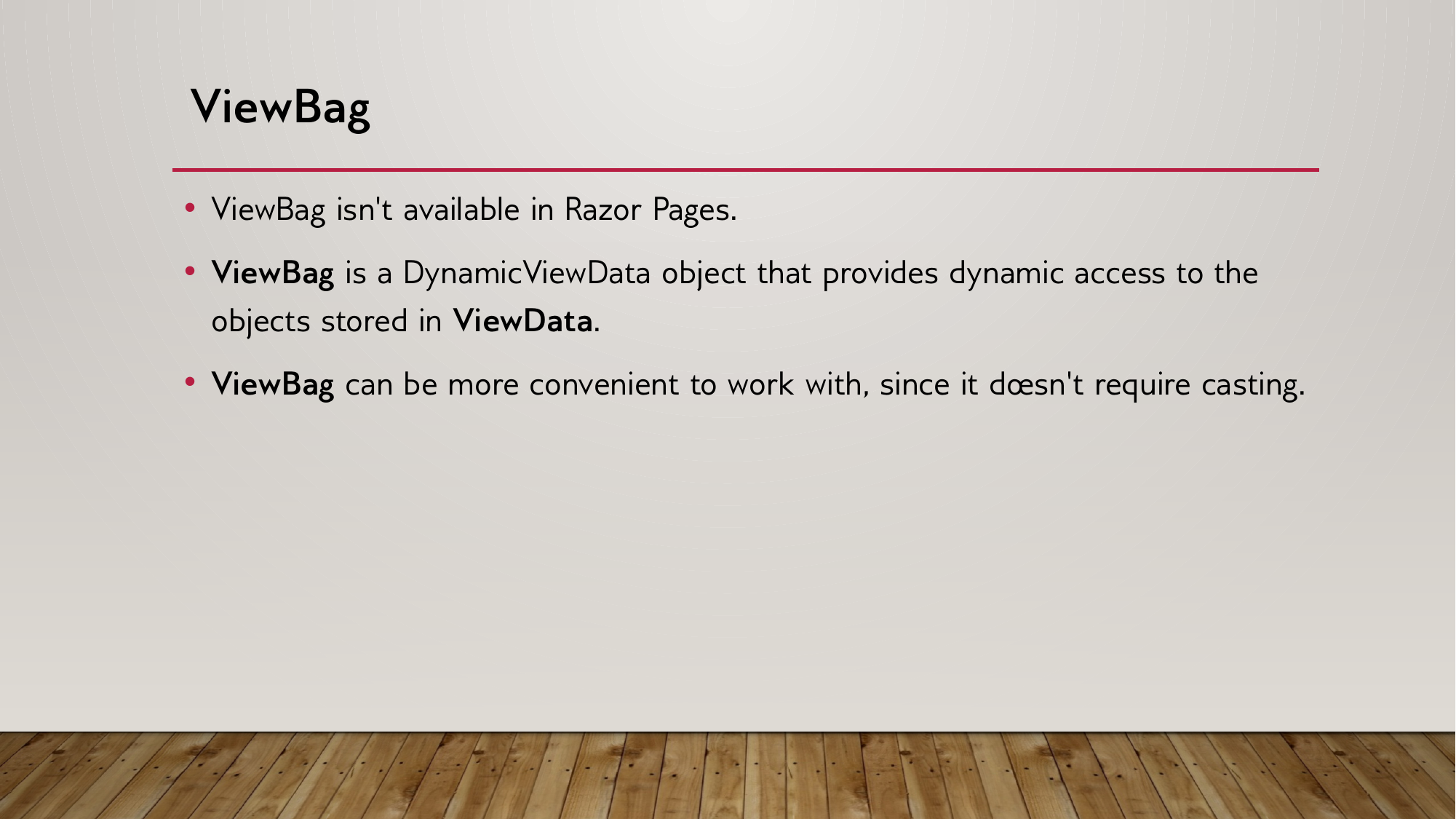

# ViewBag
ViewBag isn't available in Razor Pages.
ViewBag is a DynamicViewData object that provides dynamic access to the objects stored in ViewData.
ViewBag can be more convenient to work with, since it doesn't require casting.